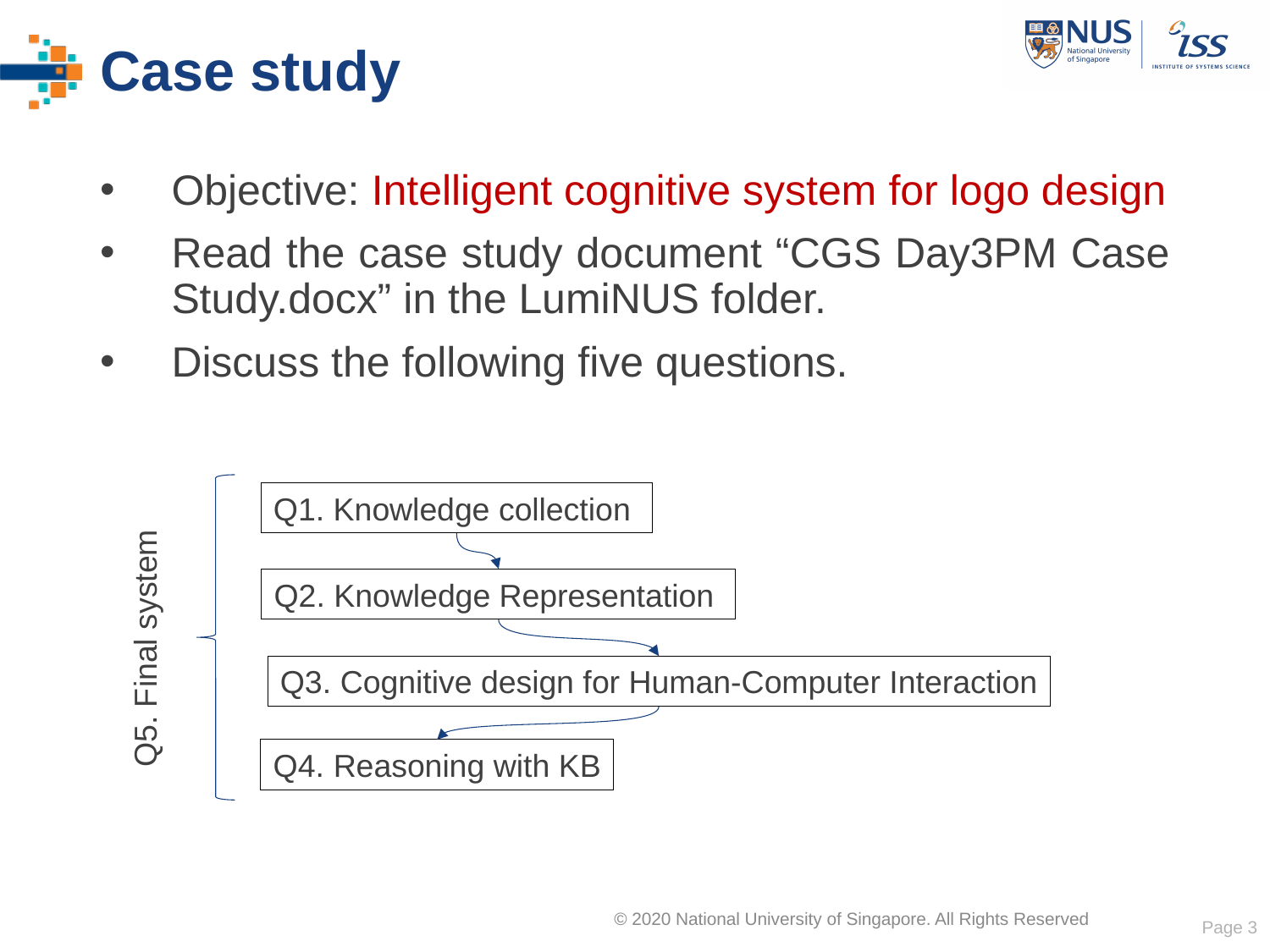

# Case study
Objective: Intelligent cognitive system for logo design
Read the case study document “CGS Day3PM Case Study.docx” in the LumiNUS folder.
Discuss the following five questions.

Q1. Knowledge collection
Q2. Knowledge Representation
Q5. Final system
Q3. Cognitive design for Human-Computer Interaction
Q4. Reasoning with KB
Page 3